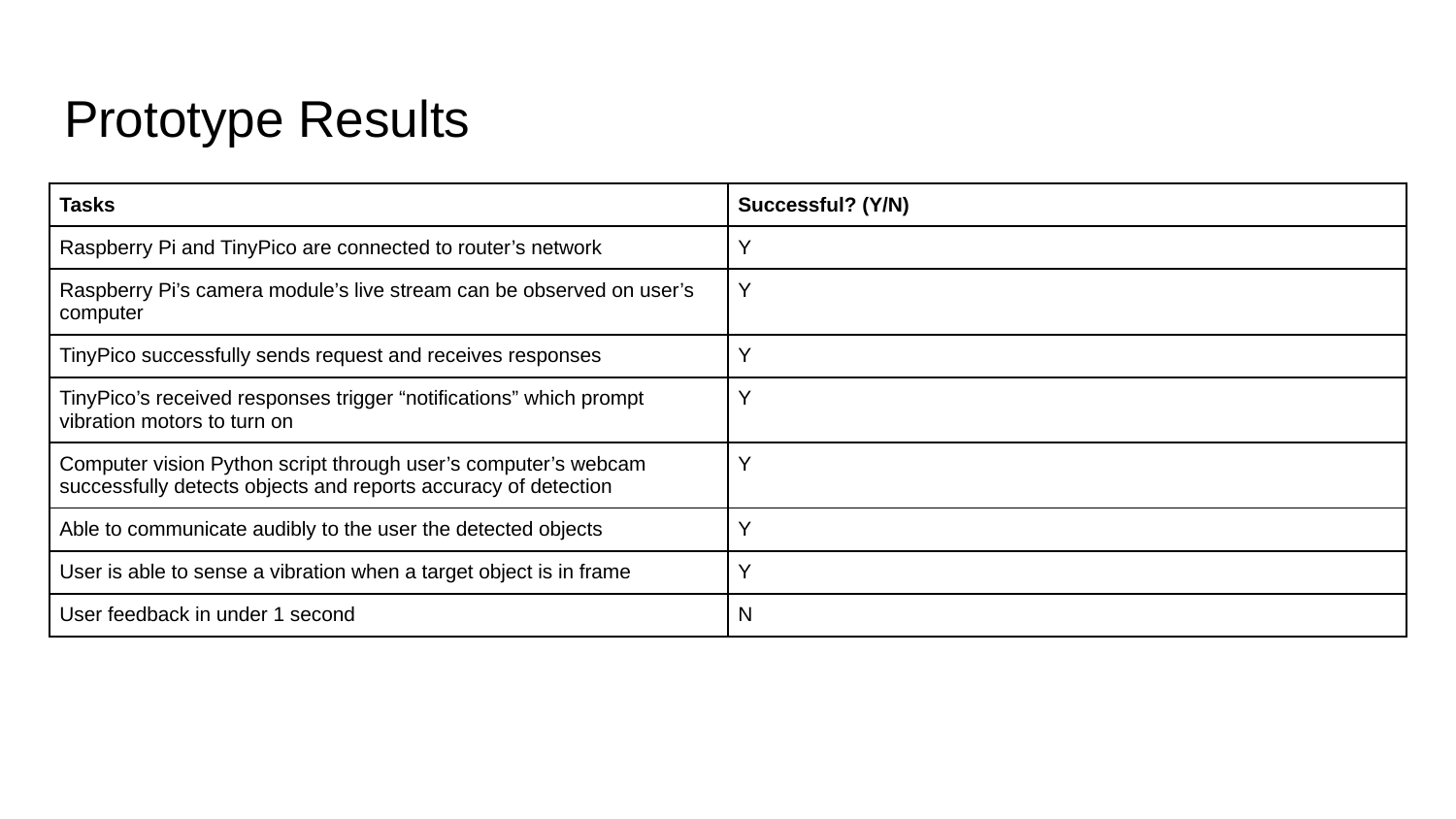

# Prototype Results
| Tasks | Successful? (Y/N) |
| --- | --- |
| Raspberry Pi and TinyPico are connected to router’s network | Y |
| Raspberry Pi’s camera module’s live stream can be observed on user’s computer | Y |
| TinyPico successfully sends request and receives responses | Y |
| TinyPico’s received responses trigger “notifications” which prompt vibration motors to turn on | Y |
| Computer vision Python script through user’s computer’s webcam successfully detects objects and reports accuracy of detection | Y |
| Able to communicate audibly to the user the detected objects | Y |
| User is able to sense a vibration when a target object is in frame | Y |
| User feedback in under 1 second | N |